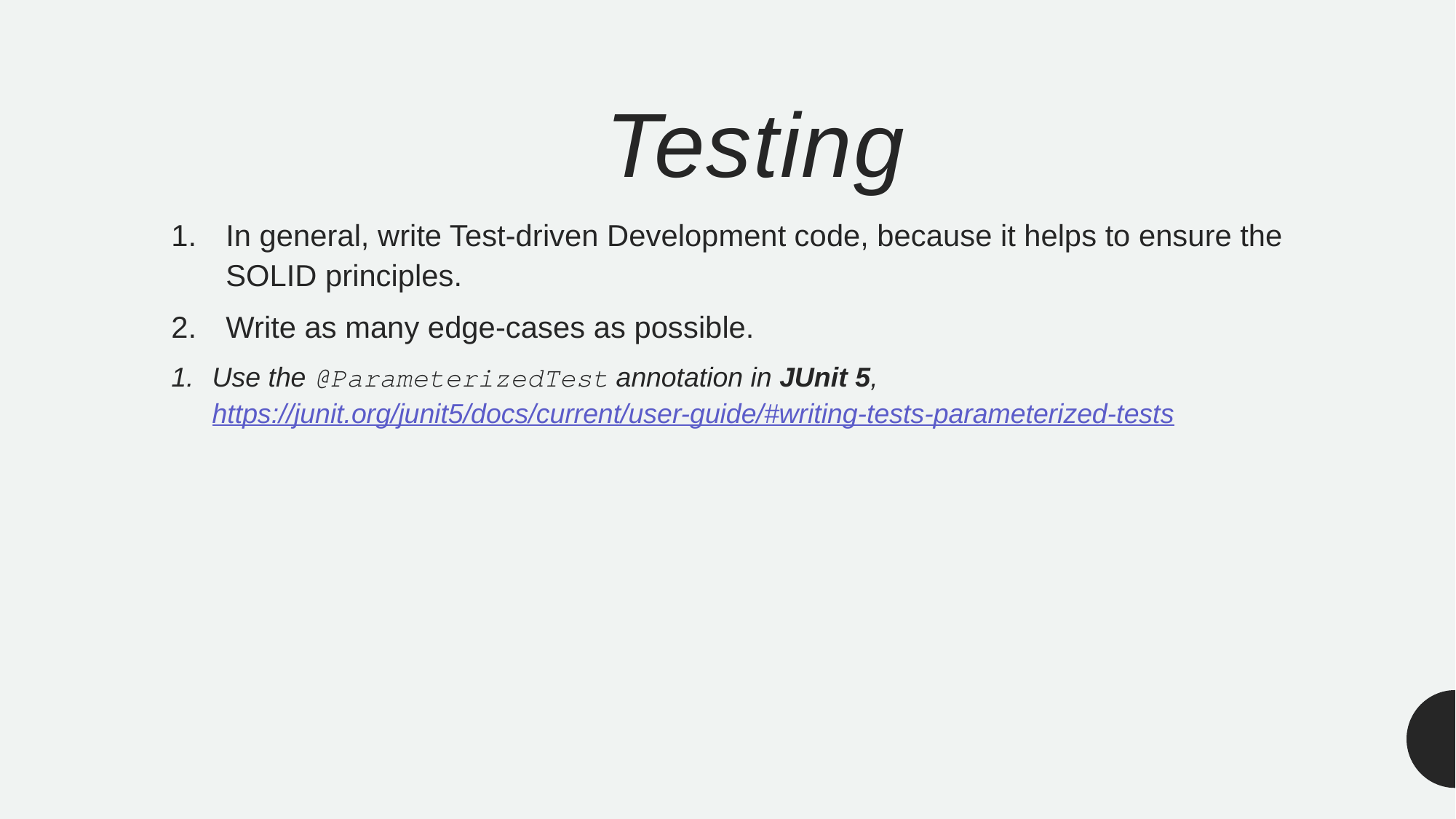

# Testing
In general, write Test-driven Development code, because it helps to ensure the SOLID principles.
Write as many edge-cases as possible.
Use the @ParameterizedTest annotation in JUnit 5, https://junit.org/junit5/docs/current/user-guide/#writing-tests-parameterized-tests